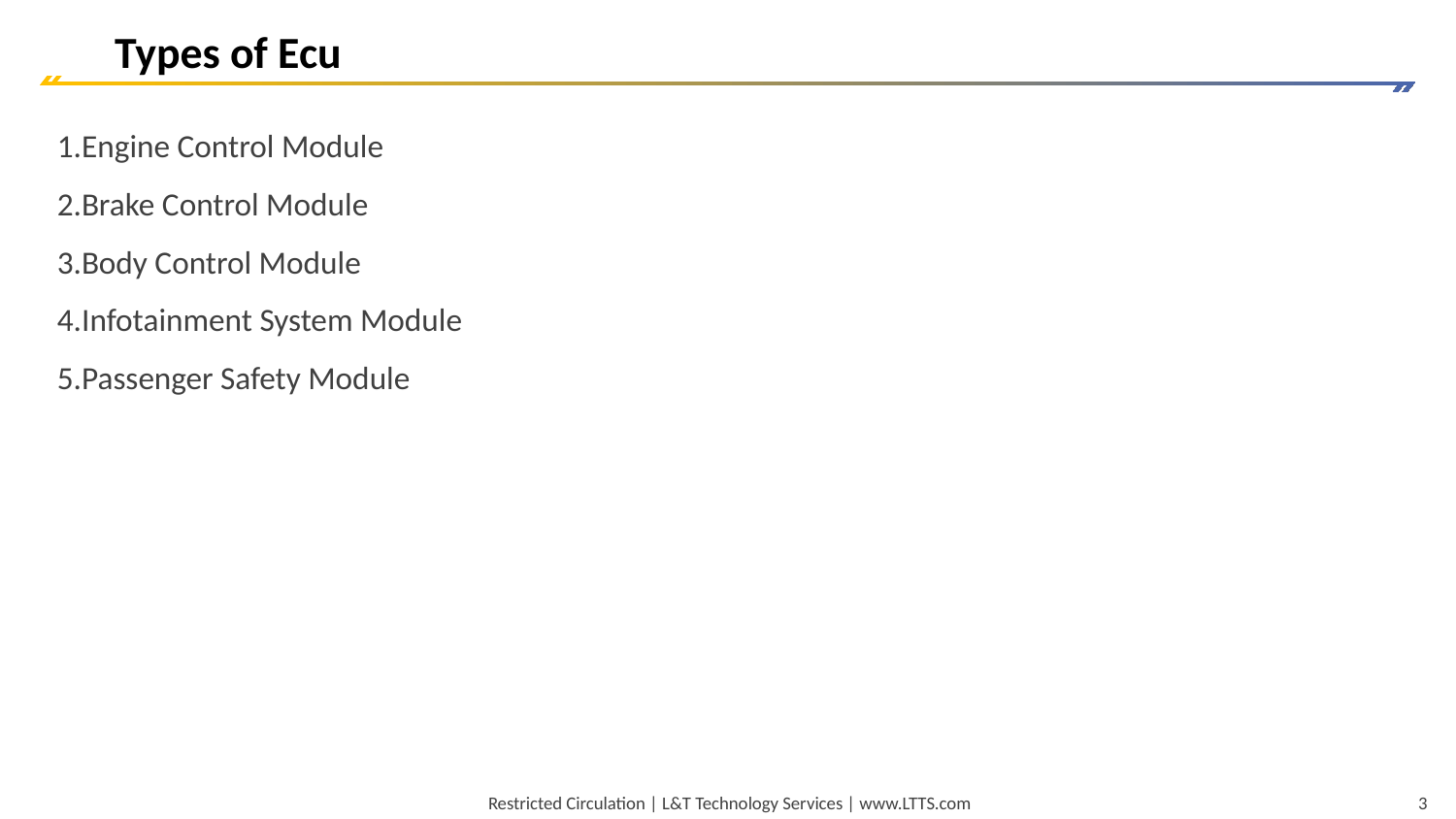

Types of Ecu
1.Engine Control Module
2.Brake Control Module
3.Body Control Module
4.Infotainment System Module
5.Passenger Safety Module